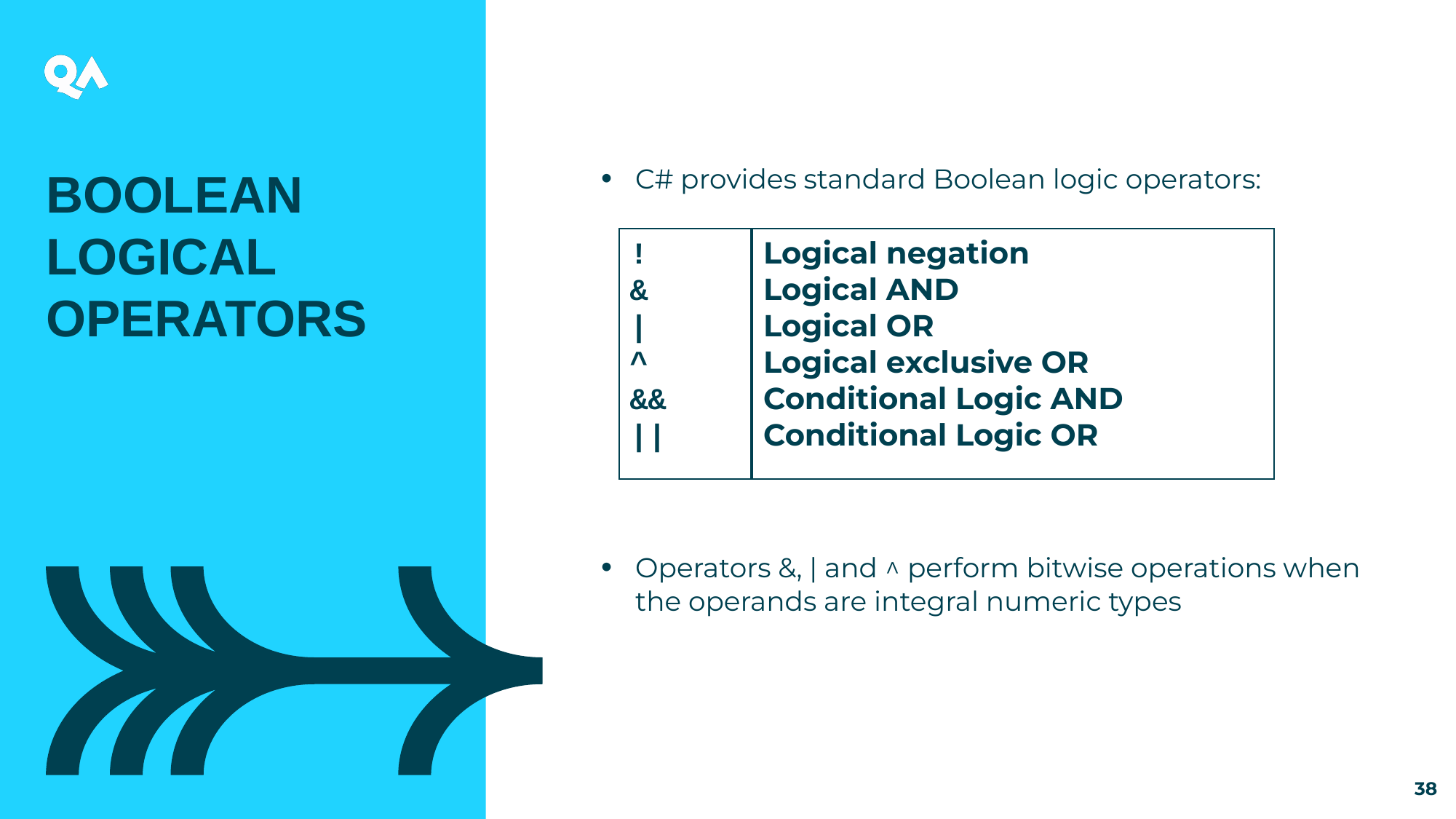

Boolean Logical Operators
C# provides standard Boolean logic operators:

Operators &, | and ^ perform bitwise operations when the operands are integral numeric types

!
&
|
^
&&
||

Logical negation
Logical AND
Logical OR
Logical exclusive OR
Conditional Logic AND
Conditional Logic OR
38